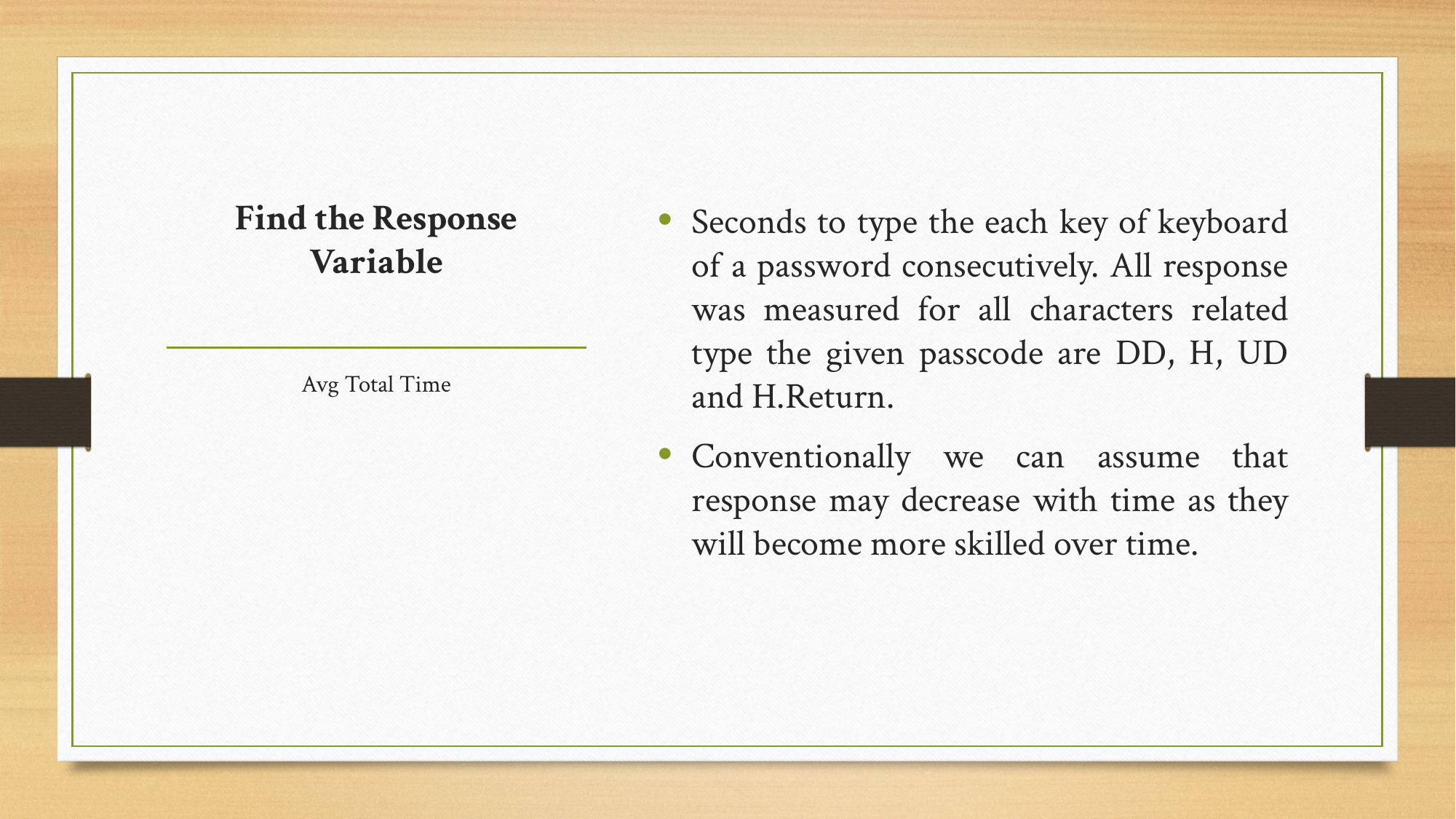

Seconds to type the each key of keyboard of a password consecutively. All response was measured for all characters related type the given passcode are DD, H, UD and H.Return.
Conventionally we can assume that response may decrease with time as they will become more skilled over time.

# Find the Response Variable
Avg Total Time